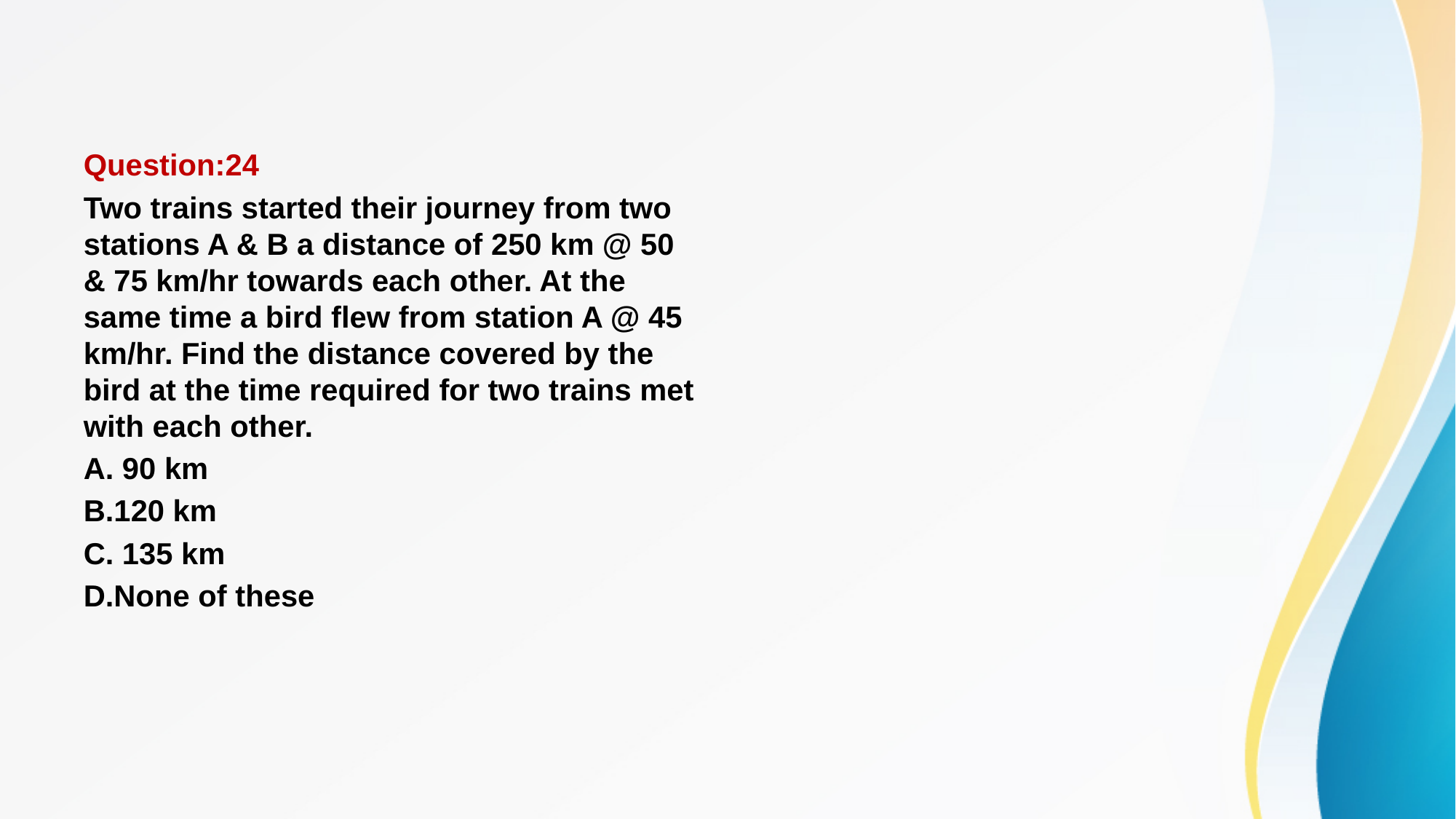

#
Question:24
Two trains started their journey from two stations A & B a distance of 250 km @ 50 & 75 km/hr towards each other. At the same time a bird flew from station A @ 45 km/hr. Find the distance covered by the bird at the time required for two trains met with each other.
A. 90 km
B.120 km
C. 135 km
D.None of these